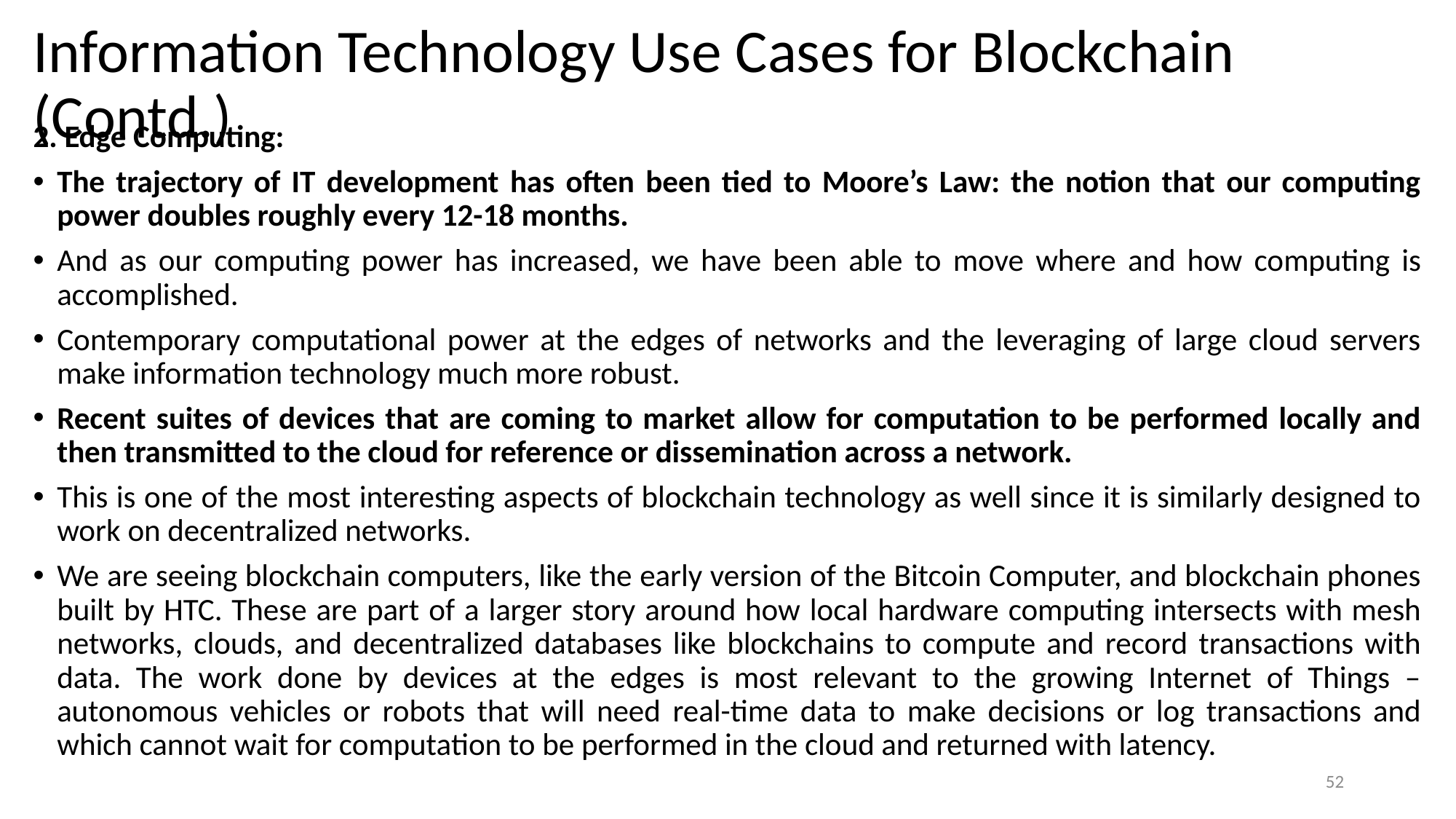

# Information Technology Use Cases for Blockchain (Contd.)
2. Edge Computing:
The trajectory of IT development has often been tied to Moore’s Law: the notion that our computing power doubles roughly every 12-18 months.
And as our computing power has increased, we have been able to move where and how computing is accomplished.
Contemporary computational power at the edges of networks and the leveraging of large cloud servers make information technology much more robust.
Recent suites of devices that are coming to market allow for computation to be performed locally and then transmitted to the cloud for reference or dissemination across a network.
This is one of the most interesting aspects of blockchain technology as well since it is similarly designed to work on decentralized networks.
We are seeing blockchain computers, like the early version of the Bitcoin Computer, and blockchain phones built by HTC. These are part of a larger story around how local hardware computing intersects with mesh networks, clouds, and decentralized databases like blockchains to compute and record transactions with data. The work done by devices at the edges is most relevant to the growing Internet of Things – autonomous vehicles or robots that will need real-time data to make decisions or log transactions and which cannot wait for computation to be performed in the cloud and returned with latency.
52